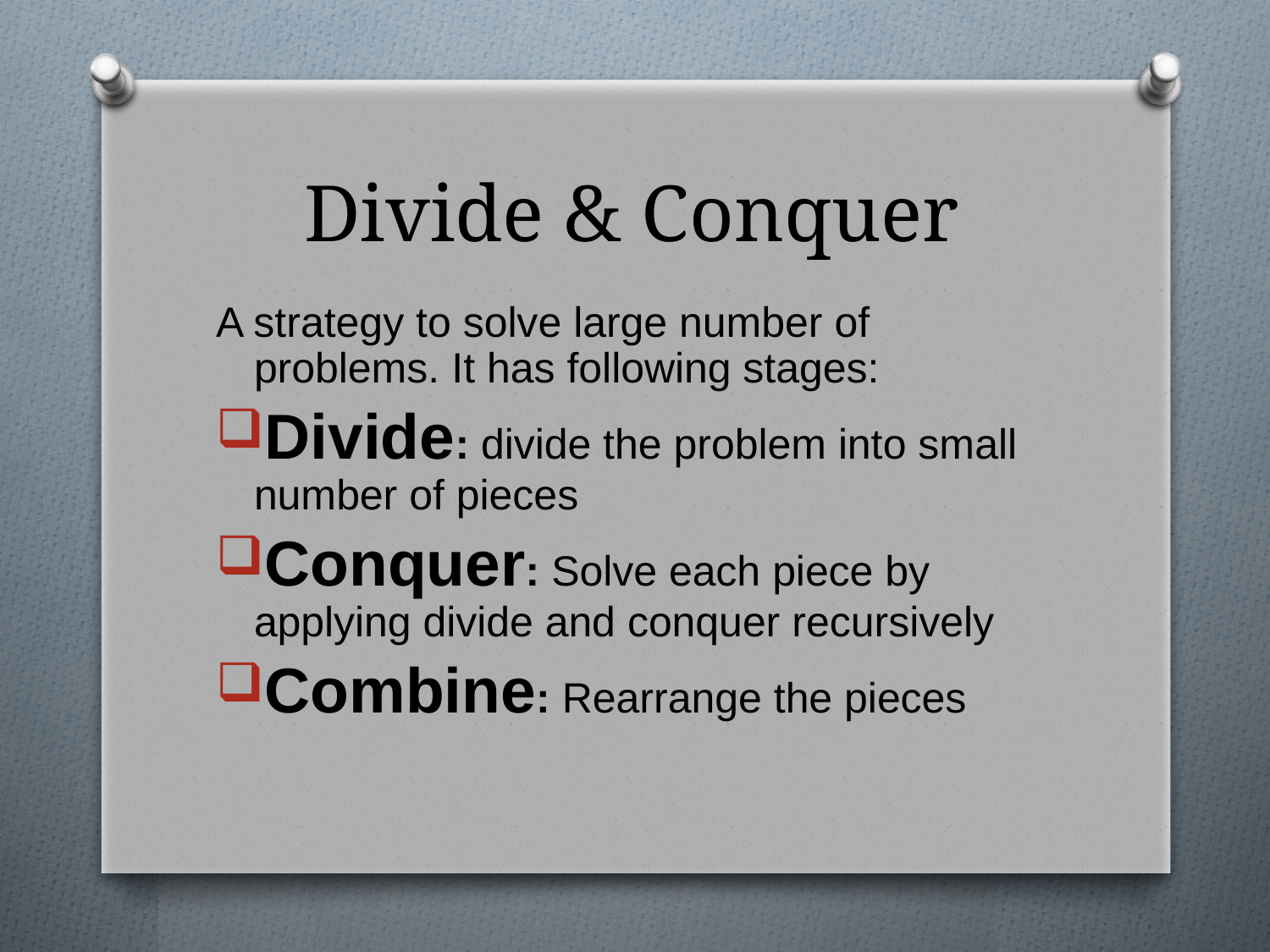

# Divide & Conquer
A strategy to solve large number of problems. It has following stages:
Divide: divide the problem into small number of pieces
Conquer: Solve each piece by applying divide and conquer recursively
Combine: Rearrange the pieces